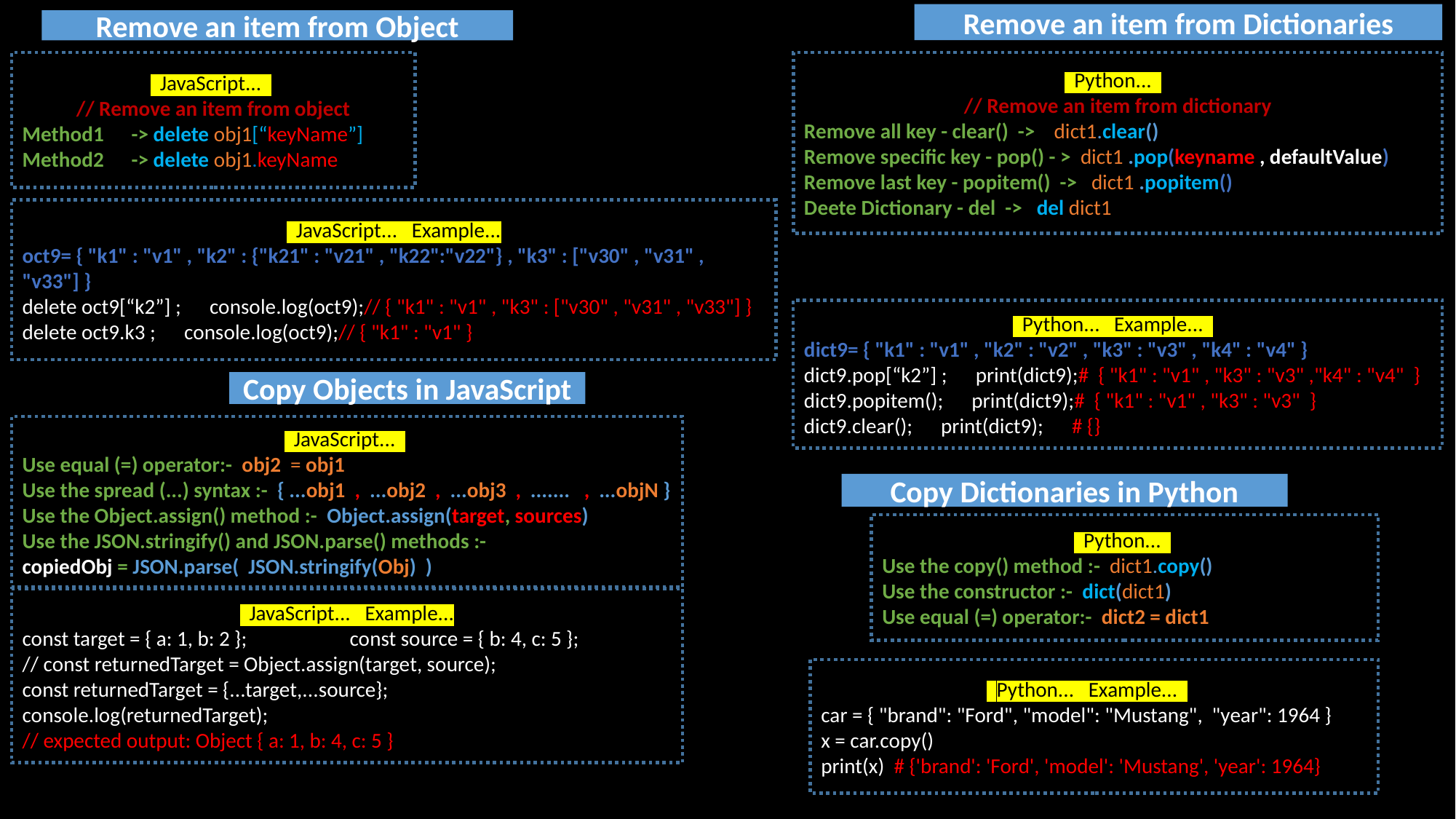

Remove an item from Dictionaries
Remove an item from Object
  JavaScript...
 // Remove an item from object
Method1	-> delete obj1[“keyName”]
Method2	-> delete obj1.keyName
  Python...
// Remove an item from dictionary
Remove all key - clear()  ->    dict1.clear()
Remove specific key - pop() - >  dict1 .pop(keyname , defaultValue)
Remove last key - popitem()  ->   dict1 .popitem()
Deete Dictionary - del  ->   del dict1
  JavaScript...   Example...
oct9= { "k1" : "v1" , "k2" : {"k21" : "v21" , "k22":"v22"} , "k3" : ["v30" , "v31" , "v33"] }
delete oct9[“k2”] ;      console.log(oct9);// { "k1" : "v1" , "k3" : ["v30" , "v31" , "v33"] }
delete oct9.k3 ;      console.log(oct9);// { "k1" : "v1" }
  Python...   Example...
dict9= { "k1" : "v1" , "k2" : "v2" , "k3" : "v3" , "k4" : "v4" }
dict9.pop[“k2”] ;      print(dict9);#  { "k1" : "v1" , "k3" : "v3" ,"k4" : "v4"  }
dict9.popitem();      print(dict9);#  { "k1" : "v1" , "k3" : "v3"  }
dict9.clear();      print(dict9);      # {}
Copy Objects in JavaScript
  JavaScript...
Use equal (=) operator:-  obj2  = obj1
Use the spread (...) syntax :-  { ...obj1  ,  ...obj2  ,  ...obj3  ,  .......   ,  ...objN }
Use the Object.assign() method :-  Object.assign(target, sources)
Use the JSON.stringify() and JSON.parse() methods :-
copiedObj = JSON.parse(  JSON.stringify(Obj)  )
Copy Dictionaries in Python
  Python...
Use the copy() method :-  dict1.copy()
Use the constructor :-  dict(dict1)
Use equal (=) operator:-  dict2 = dict1
  JavaScript...   Example...
const target = { a: 1, b: 2 };	const source = { b: 4, c: 5 };
// const returnedTarget = Object.assign(target, source);
const returnedTarget = {...target,...source};
console.log(returnedTarget);
// expected output: Object { a: 1, b: 4, c: 5 }
  Python...   Example...
car = { "brand": "Ford", "model": "Mustang",  "year": 1964 }
x = car.copy()
print(x)  # {'brand': 'Ford', 'model': 'Mustang', 'year': 1964}